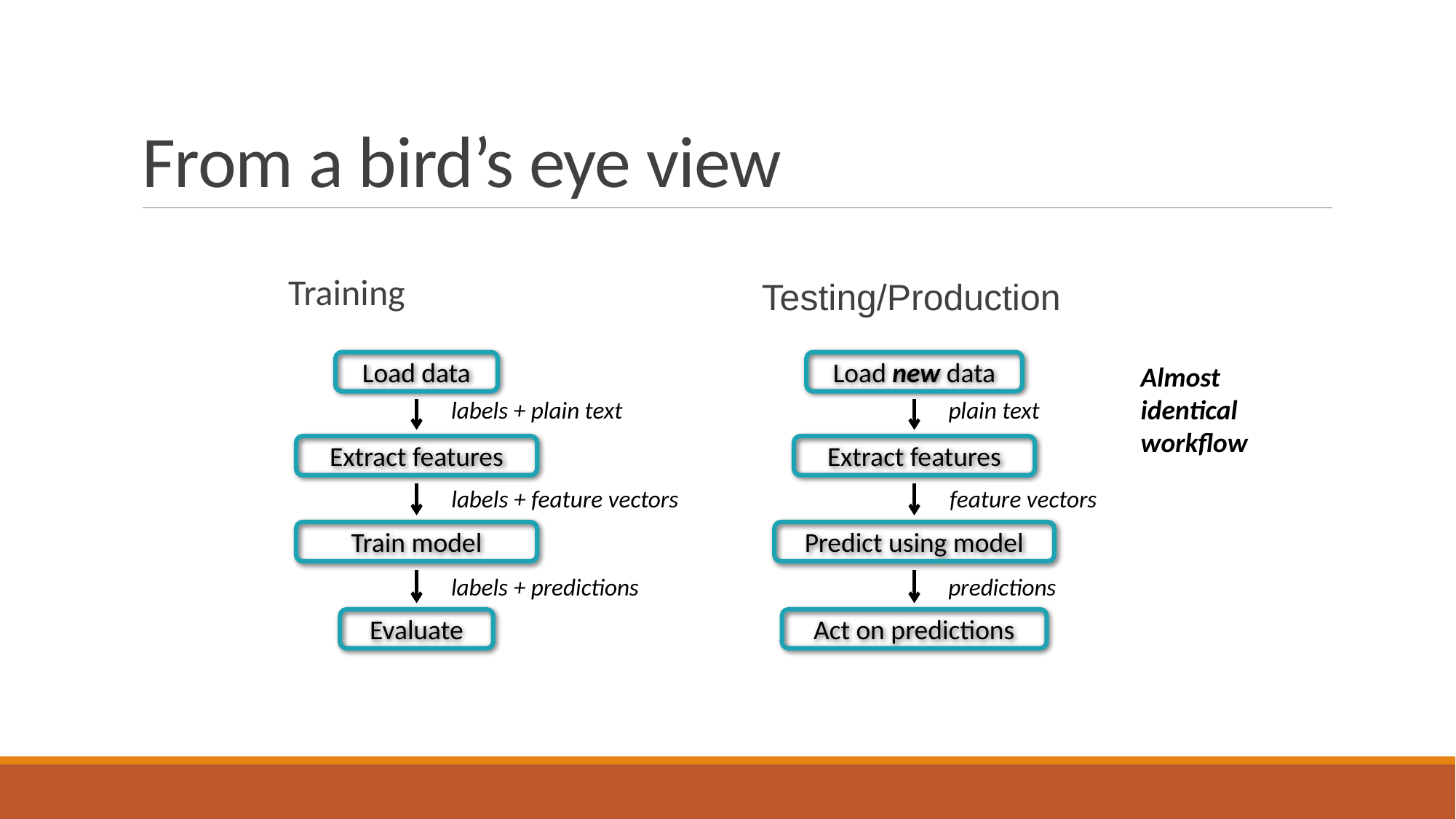

# From a bird’s eye view
Training
Testing/Production
Load data
Load new data
Almost identical workflow
labels + plain text
plain text
Extract features
Extract features
labels + feature vectors
feature vectors
Train model
Predict using model
labels + predictions
predictions
Evaluate
Act on predictions